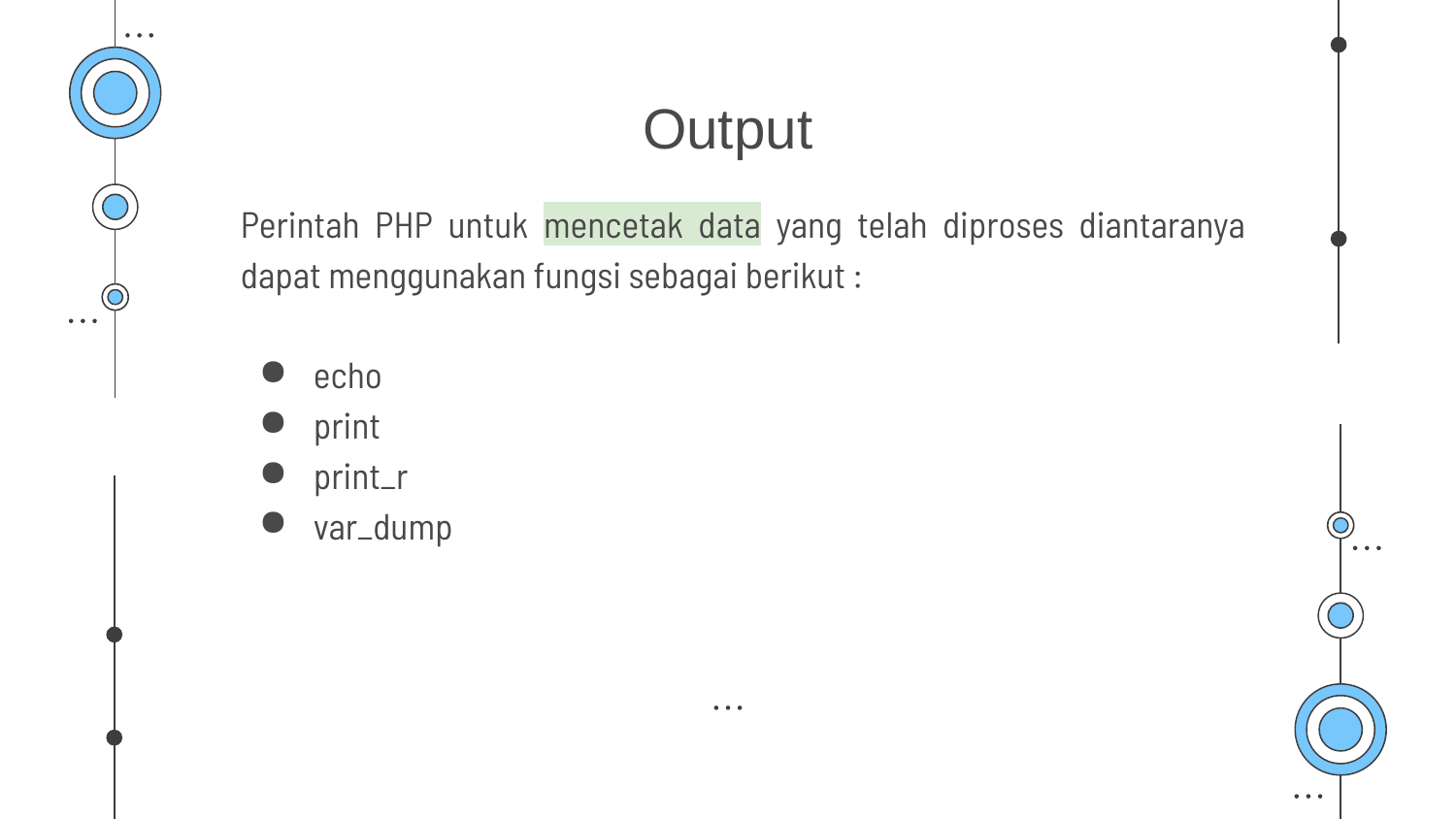

# Output
Perintah PHP untuk mencetak data yang telah diproses diantaranya dapat menggunakan fungsi sebagai berikut :

echo
print
print_r
var_dump